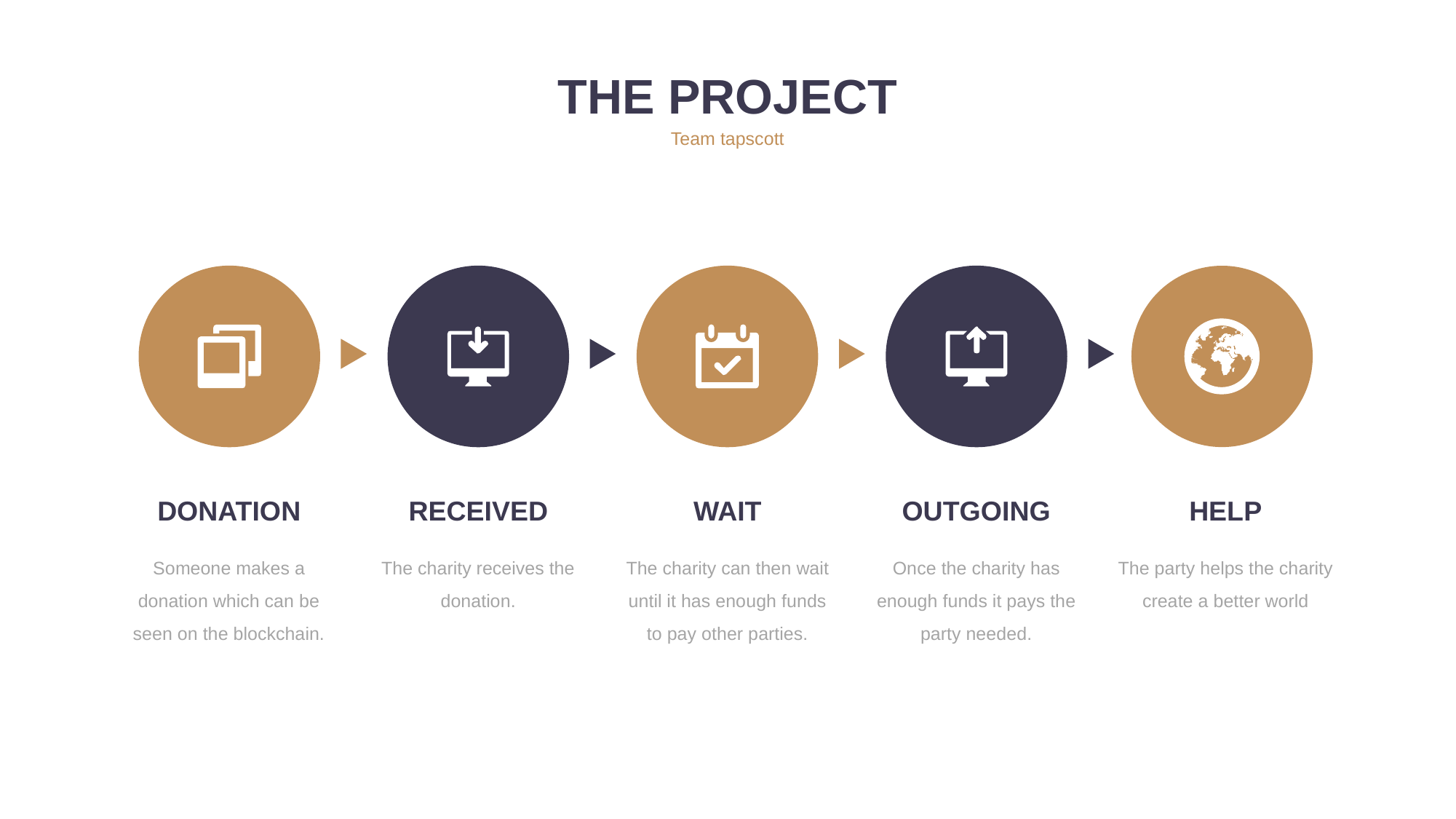

THE PROJECT
Team tapscott

DONATION
RECEIVED
WAIT
OUTGOING
HELP
Someone makes a donation which can be seen on the blockchain.
The charity receives the donation.
The charity can then wait until it has enough funds to pay other parties.
Once the charity has enough funds it pays the party needed.
The party helps the charity create a better world